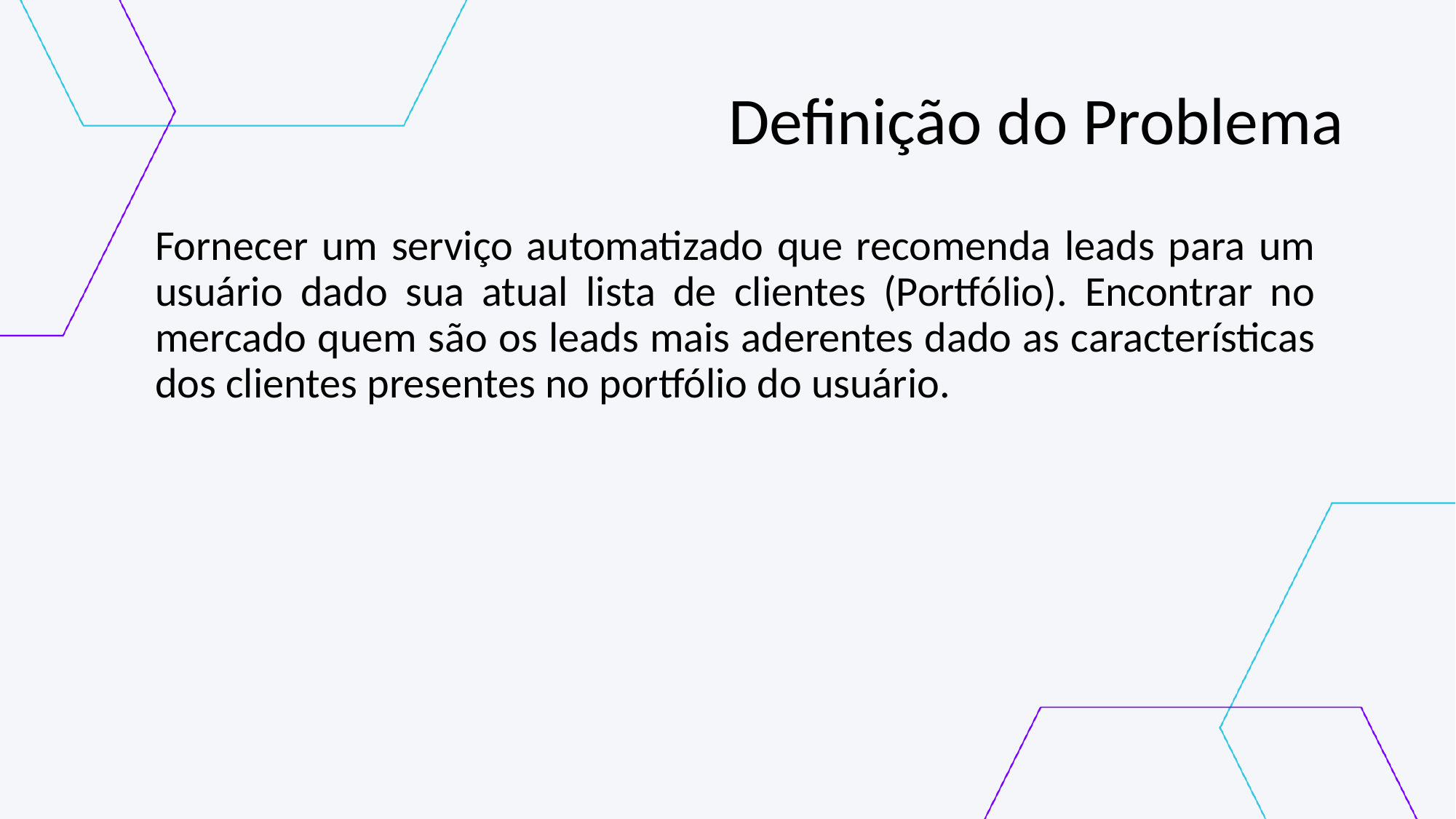

# Definição do Problema
Fornecer um serviço automatizado que recomenda leads para um usuário dado sua atual lista de clientes (Portfólio). Encontrar no mercado quem são os leads mais aderentes dado as características dos clientes presentes no portfólio do usuário.